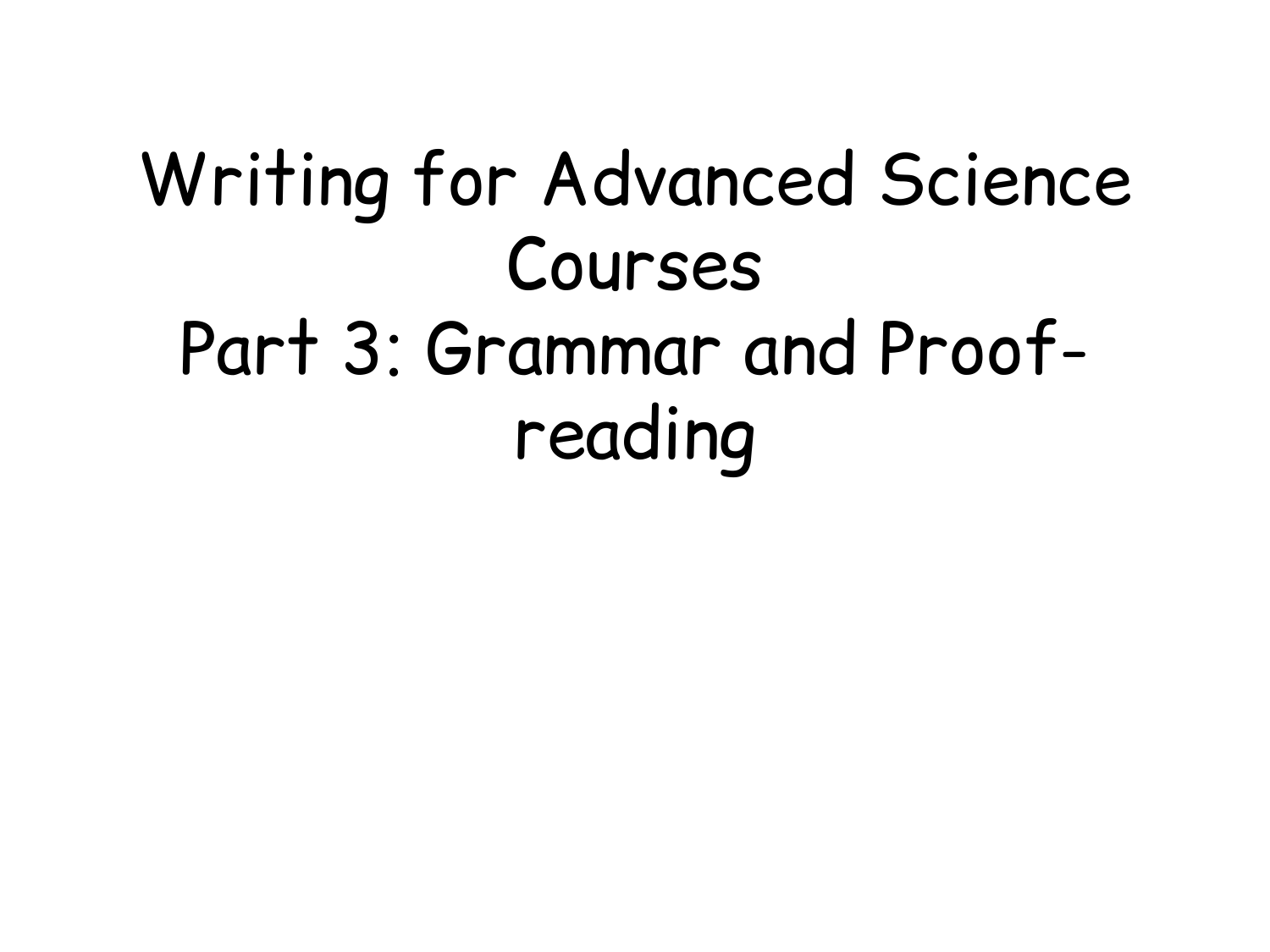

# Writing for Advanced Science Courses Part 3: Grammar and Proof-reading